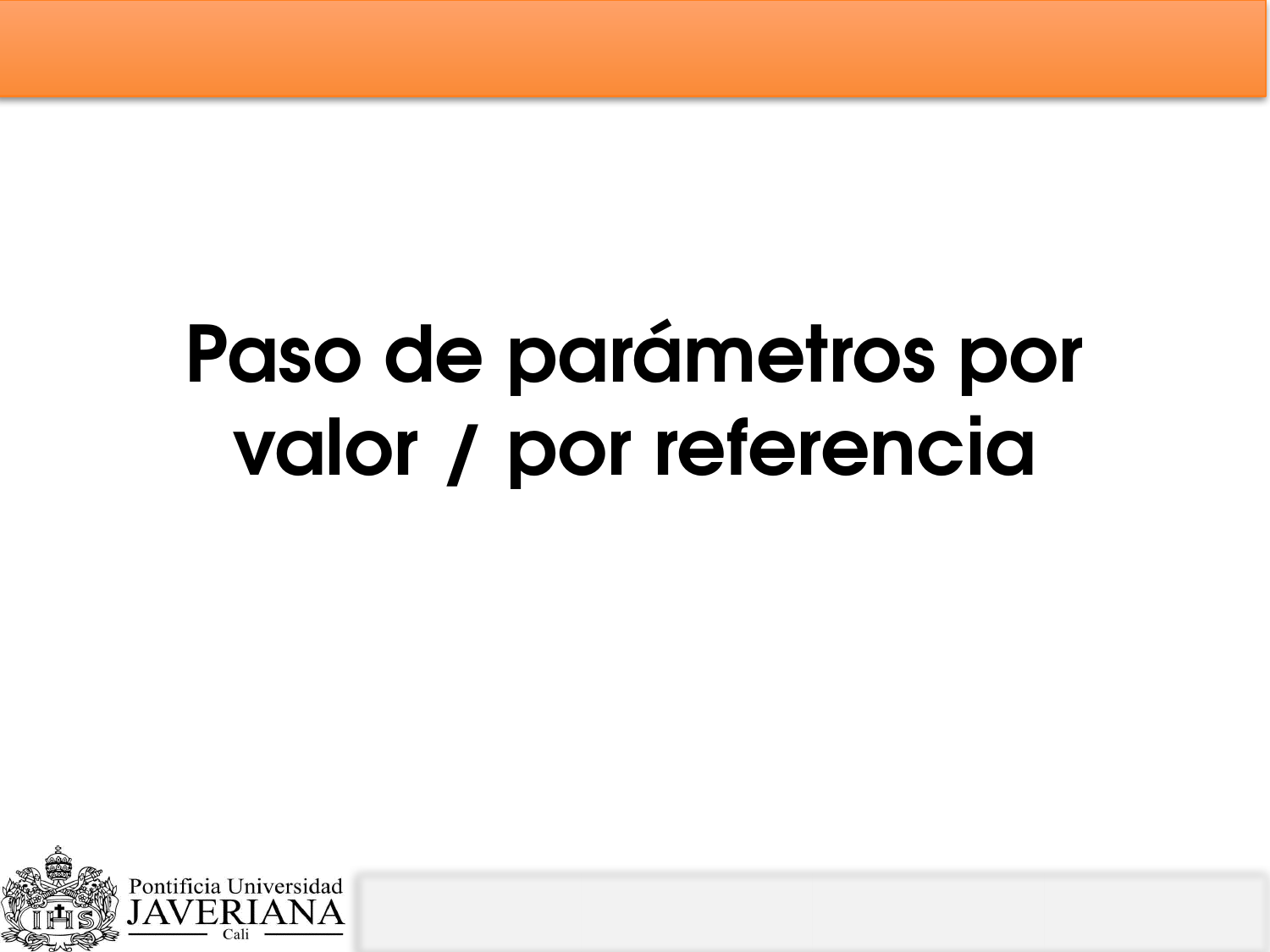

# Paso de parámetros por valor / por referencia